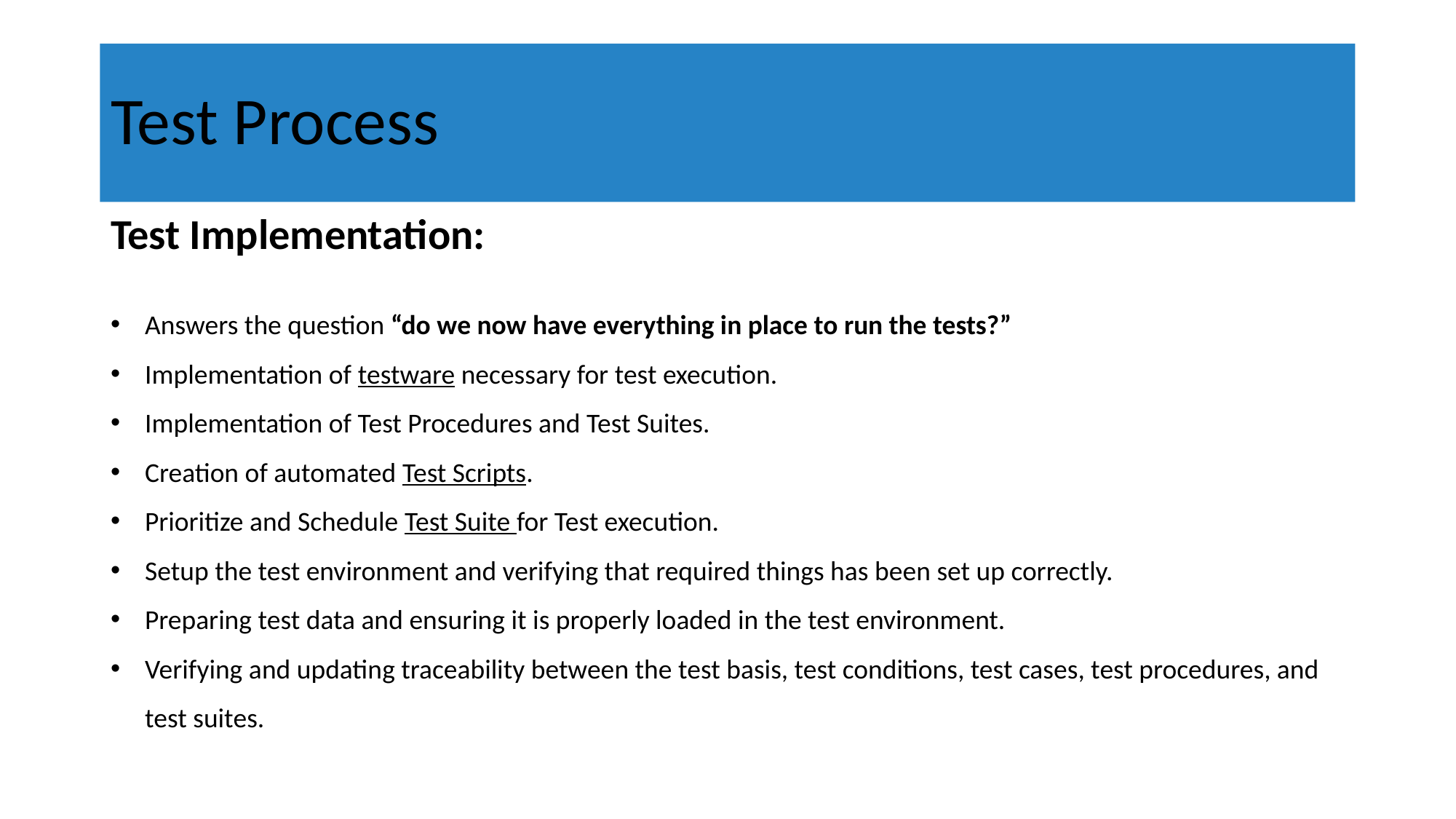

# Test Process
Test Implementation:

Answers the question “do we now have everything in place to run the tests?”
Implementation of testware necessary for test execution.
Implementation of Test Procedures and Test Suites.
Creation of automated Test Scripts.
Prioritize and Schedule Test Suite for Test execution.
Setup the test environment and verifying that required things has been set up correctly.
Preparing test data and ensuring it is properly loaded in the test environment.
Verifying and updating traceability between the test basis, test conditions, test cases, test procedures, and test suites.